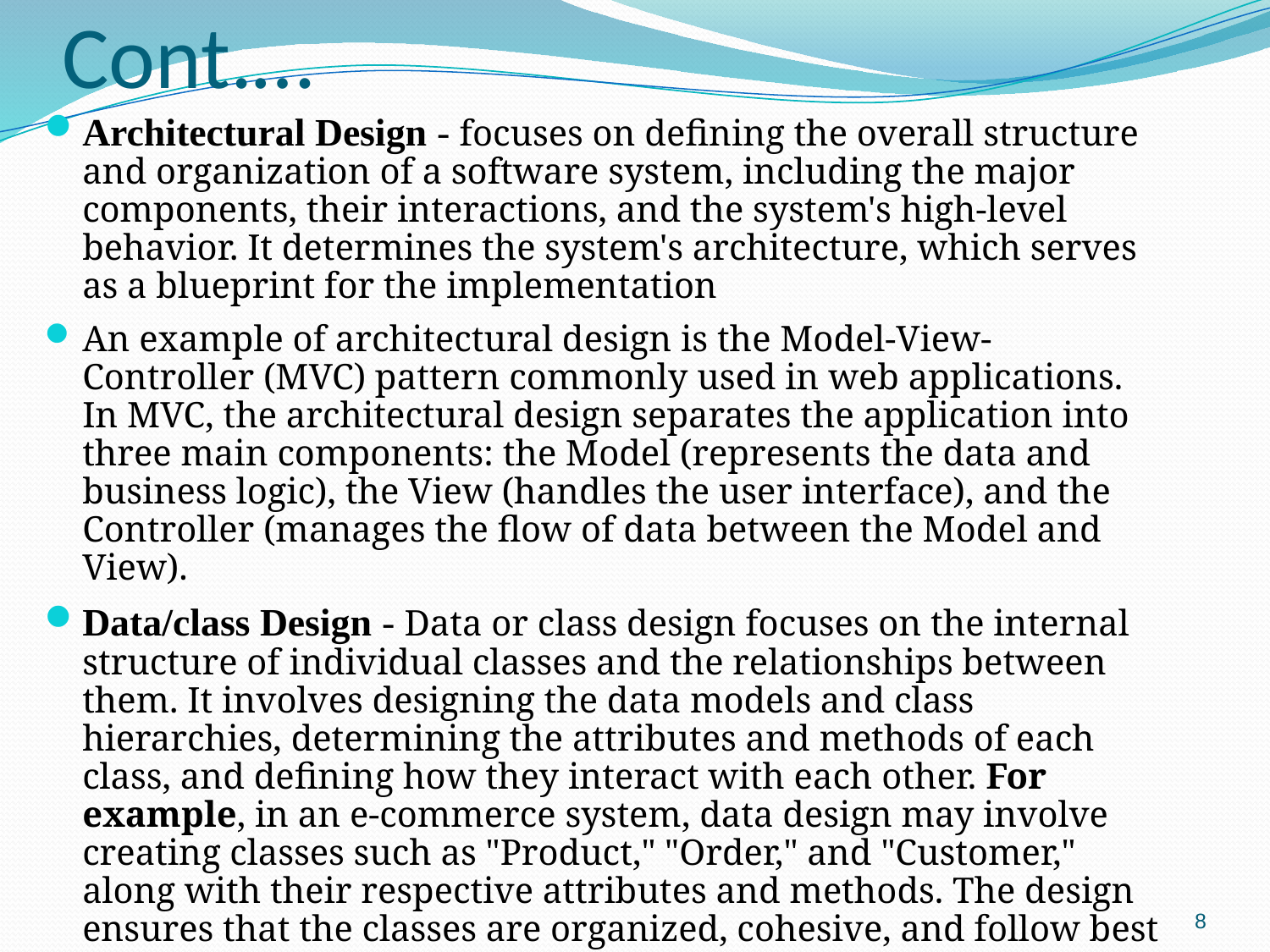

# Cont.…
Architectural Design - focuses on defining the overall structure and organization of a software system, including the major components, their interactions, and the system's high-level behavior. It determines the system's architecture, which serves as a blueprint for the implementation
An example of architectural design is the Model-View-Controller (MVC) pattern commonly used in web applications. In MVC, the architectural design separates the application into three main components: the Model (represents the data and business logic), the View (handles the user interface), and the Controller (manages the flow of data between the Model and View).
Data/class Design - Data or class design focuses on the internal structure of individual classes and the relationships between them. It involves designing the data models and class hierarchies, determining the attributes and methods of each class, and defining how they interact with each other. For example, in an e-commerce system, data design may involve creating classes such as "Product," "Order," and "Customer," along with their respective attributes and methods. The design ensures that the classes are organized, cohesive, and follow best practices such as encapsulation, inheritance, and association.
8